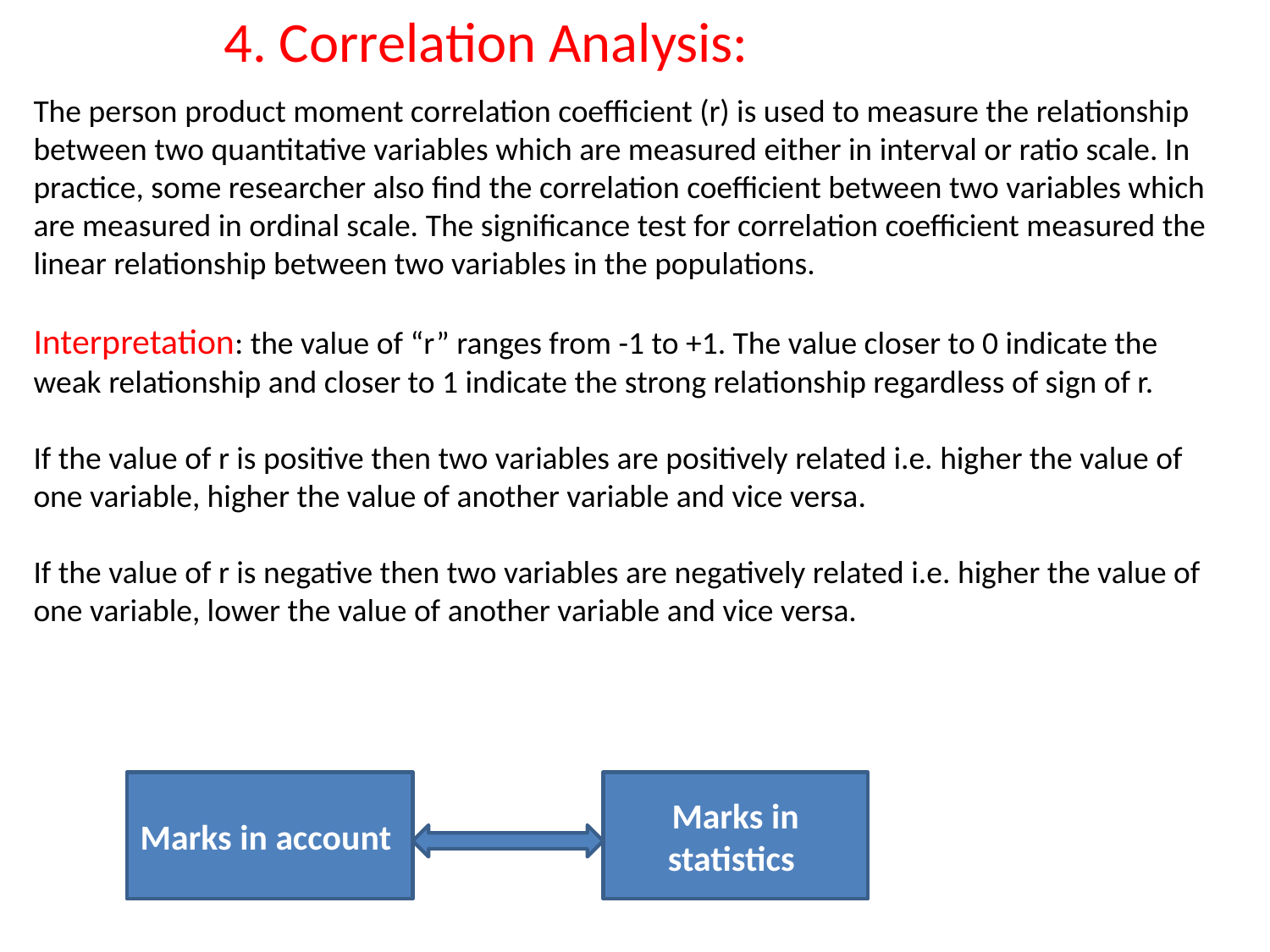

4. Correlation Analysis:
The person product moment correlation coefficient (r) is used to measure the relationship between two quantitative variables which are measured either in interval or ratio scale. In practice, some researcher also find the correlation coefficient between two variables which are measured in ordinal scale. The significance test for correlation coefficient measured the linear relationship between two variables in the populations.

Interpretation: the value of “r” ranges from -1 to +1. The value closer to 0 indicate the weak relationship and closer to 1 indicate the strong relationship regardless of sign of r.

If the value of r is positive then two variables are positively related i.e. higher the value of one variable, higher the value of another variable and vice versa.

If the value of r is negative then two variables are negatively related i.e. higher the value of one variable, lower the value of another variable and vice versa.

Marks in account
Marks in statistics